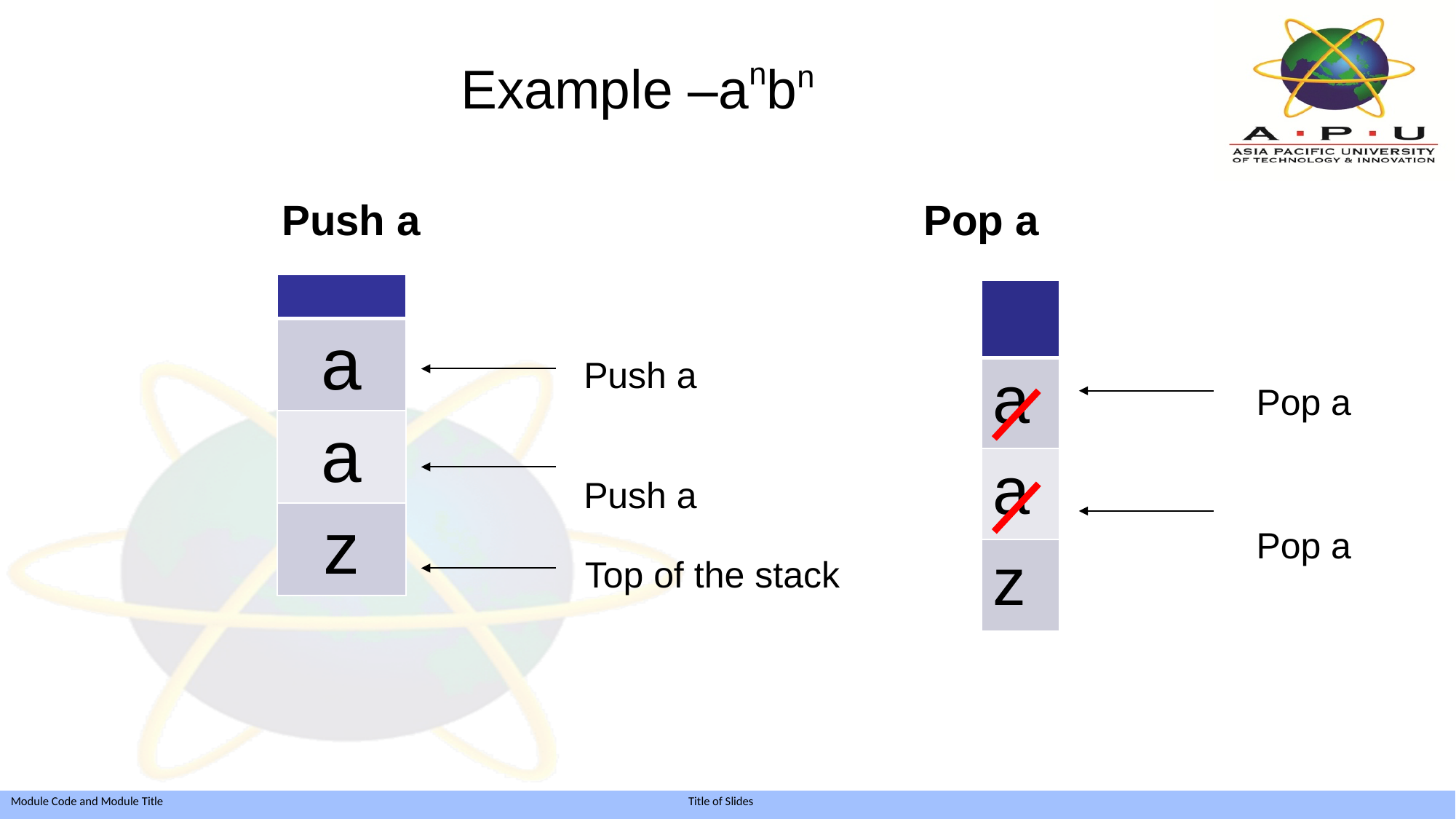

# Example –anbn
Push a
Pop a
|  |
| --- |
| a |
| a |
| z |
|  |
| --- |
| a |
| a |
| z |

Pop a
Push a
Push a

Pop a
Top of the stack